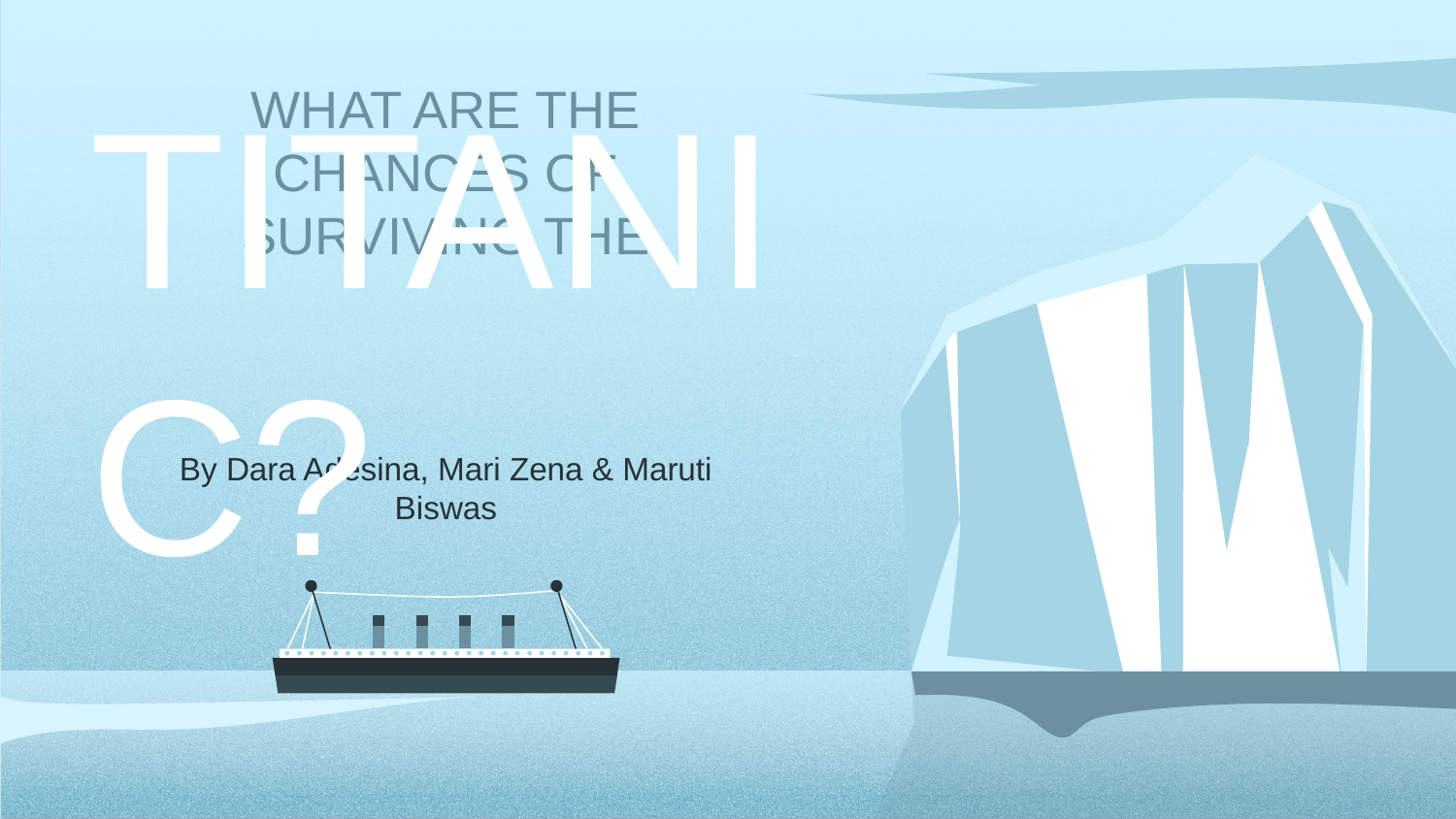

# WHAT ARE THE CHANCES OF SURVIVING THE

TITANIC?
By Dara Adesina, Mari Zena & Maruti Biswas